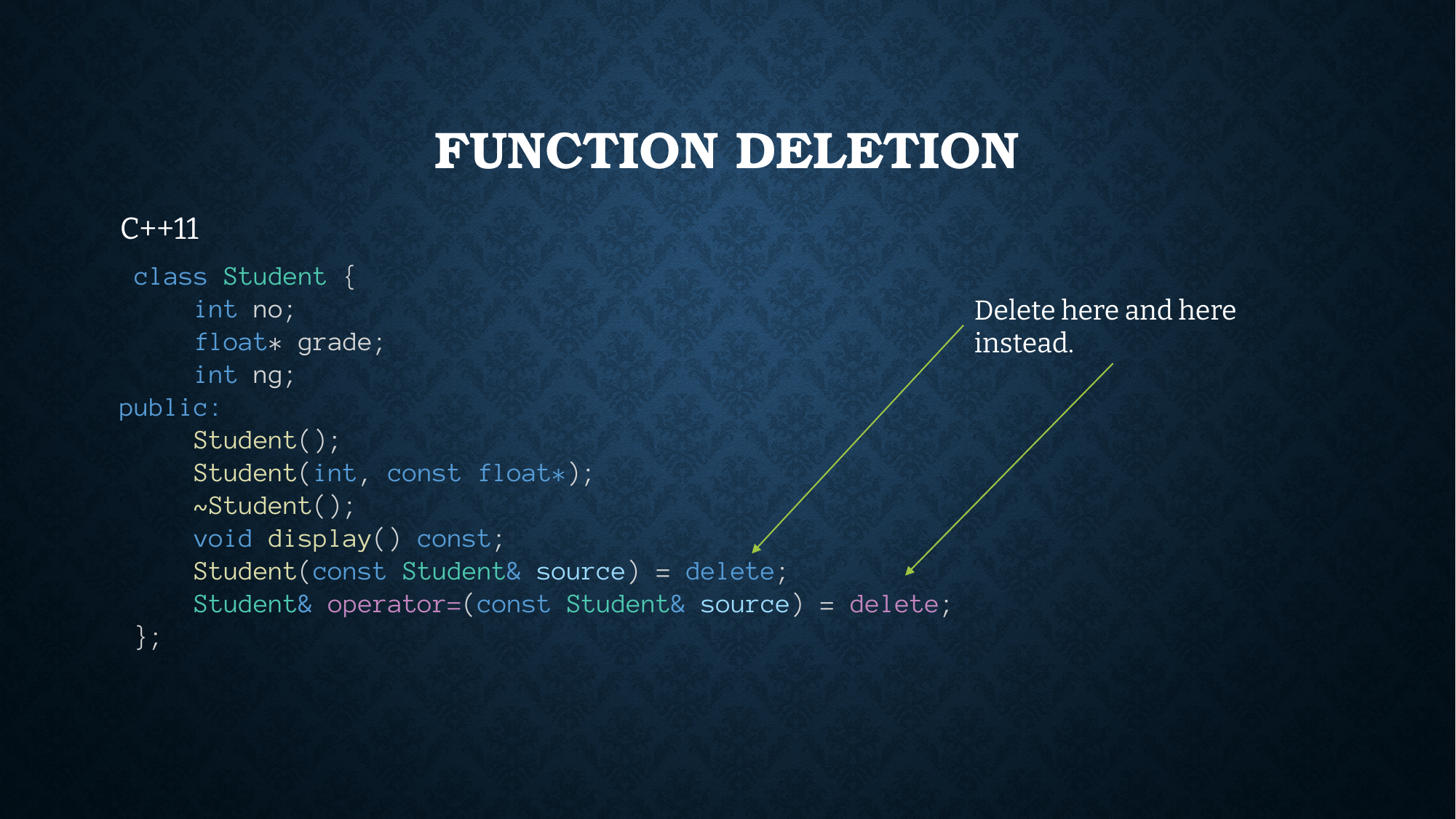

# Function deletion
C++11
 class Student {
     int no;
     float* grade;
     int ng;
public:
     Student();
     Student(int, const float*);
     ~Student();
     void display() const;
     Student(const Student& source) = delete;
     Student& operator=(const Student& source) = delete;
 };
Delete here and here instead.